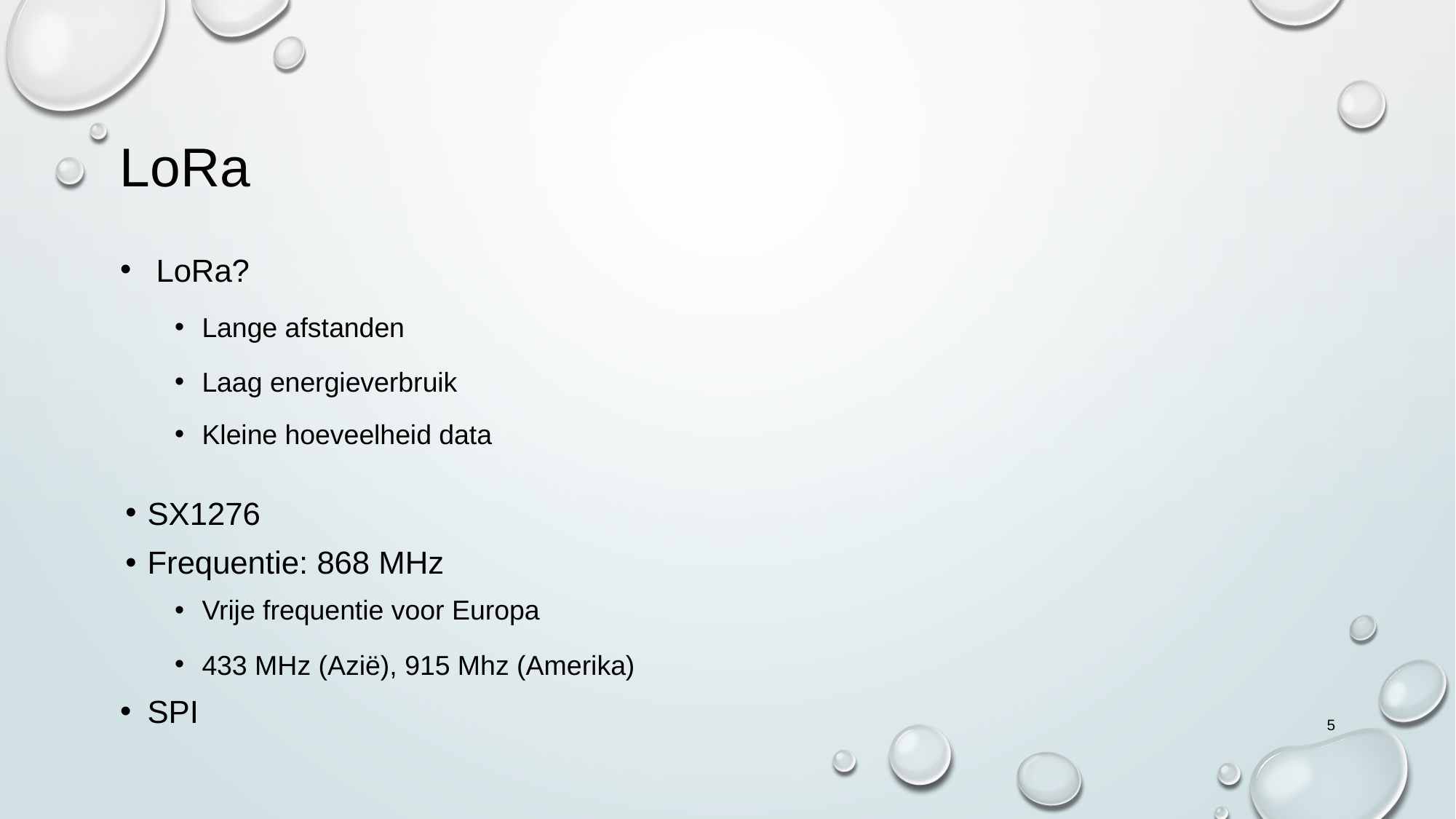

# LoRa
 LoRa?
Lange afstanden
Laag energieverbruik
Kleine hoeveelheid data
SX1276
Frequentie: 868 MHz
Vrije frequentie voor Europa
433 MHz (Azië), 915 Mhz (Amerika)
SPI

5